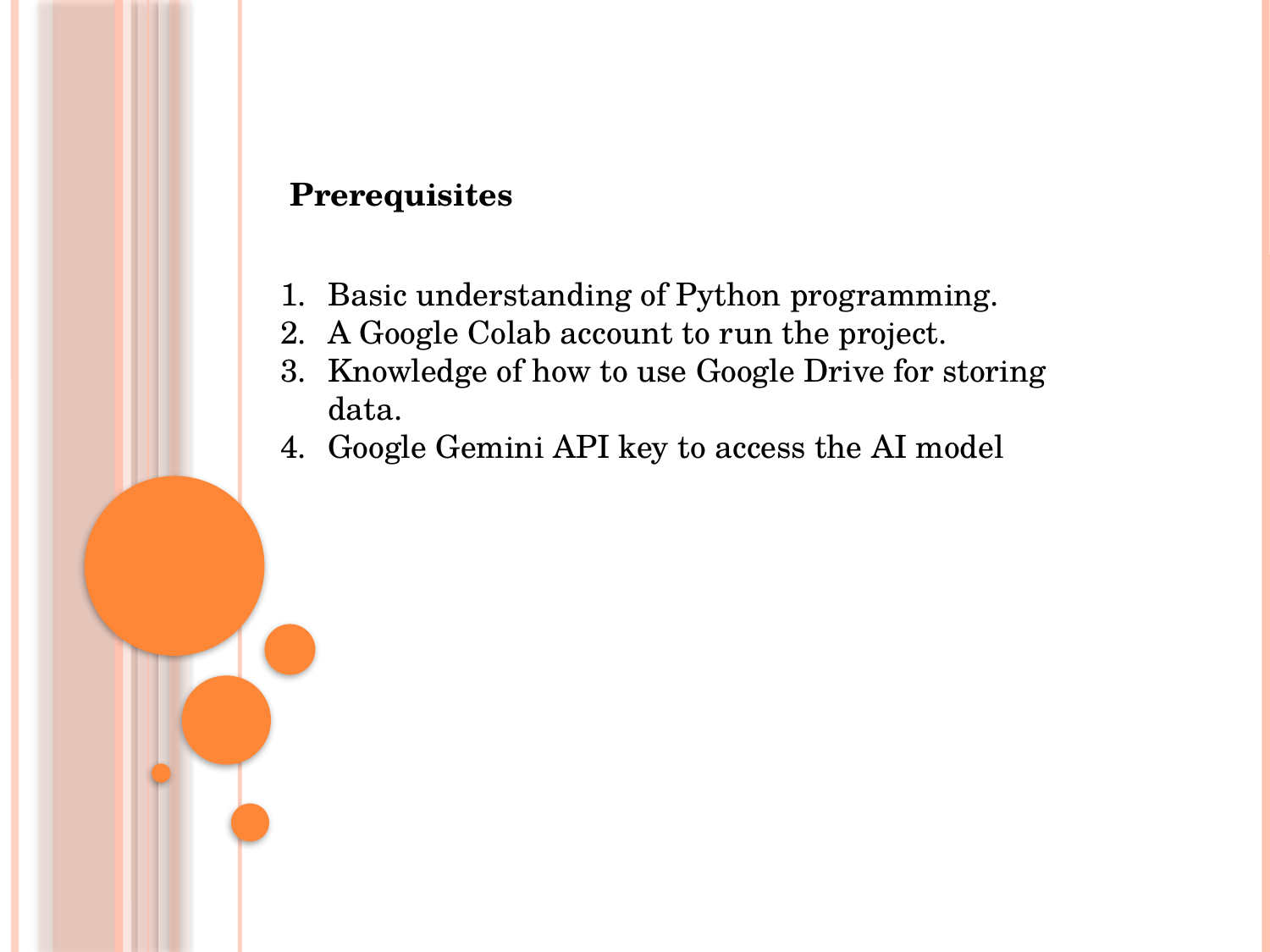

Prerequisites
Basic understanding of Python programming.
A Google Colab account to run the project.
Knowledge of how to use Google Drive for storing data.
Google Gemini API key to access the AI model
# Knowledge of how to use Google Drive for storing data. Google Gemini API key to access the AI model